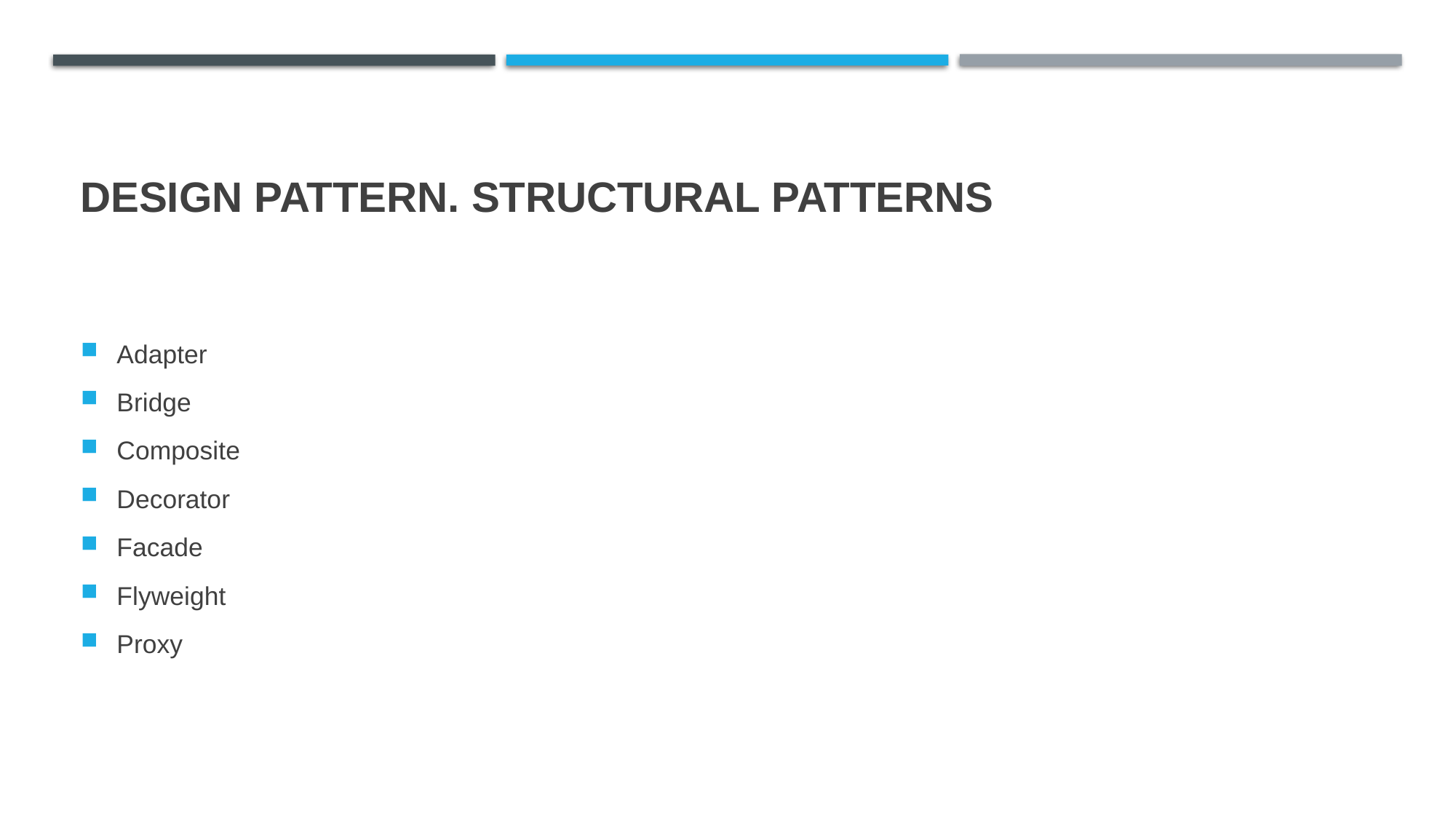

# Design Pattern. Structural Patterns
Adapter
Bridge
Composite
Decorator
Facade
Flyweight
Proxy